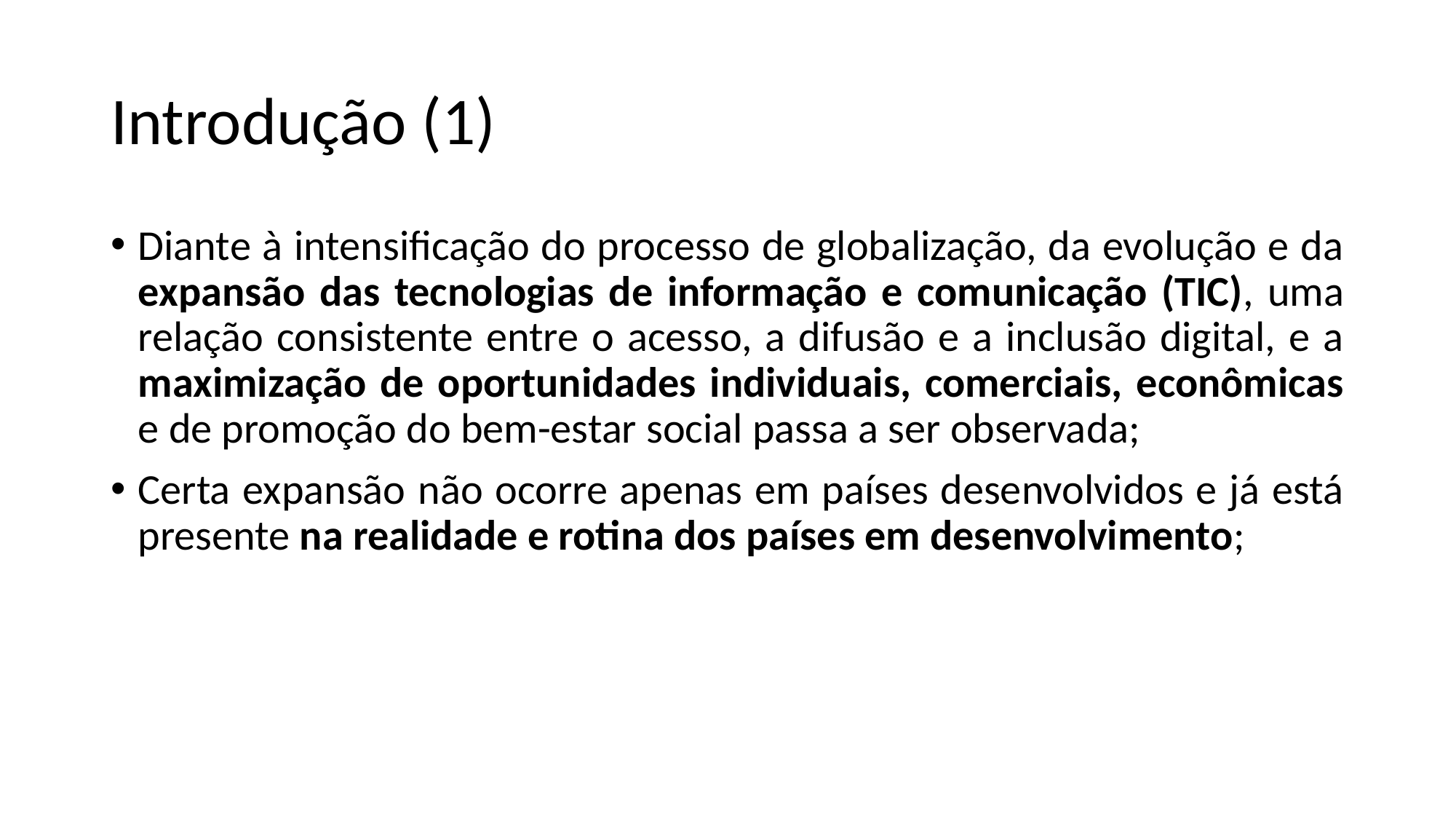

# Introdução (1)
Diante à intensificação do processo de globalização, da evolução e da expansão das tecnologias de informação e comunicação (TIC), uma relação consistente entre o acesso, a difusão e a inclusão digital, e a maximização de oportunidades individuais, comerciais, econômicas e de promoção do bem-estar social passa a ser observada;
Certa expansão não ocorre apenas em países desenvolvidos e já está presente na realidade e rotina dos países em desenvolvimento;